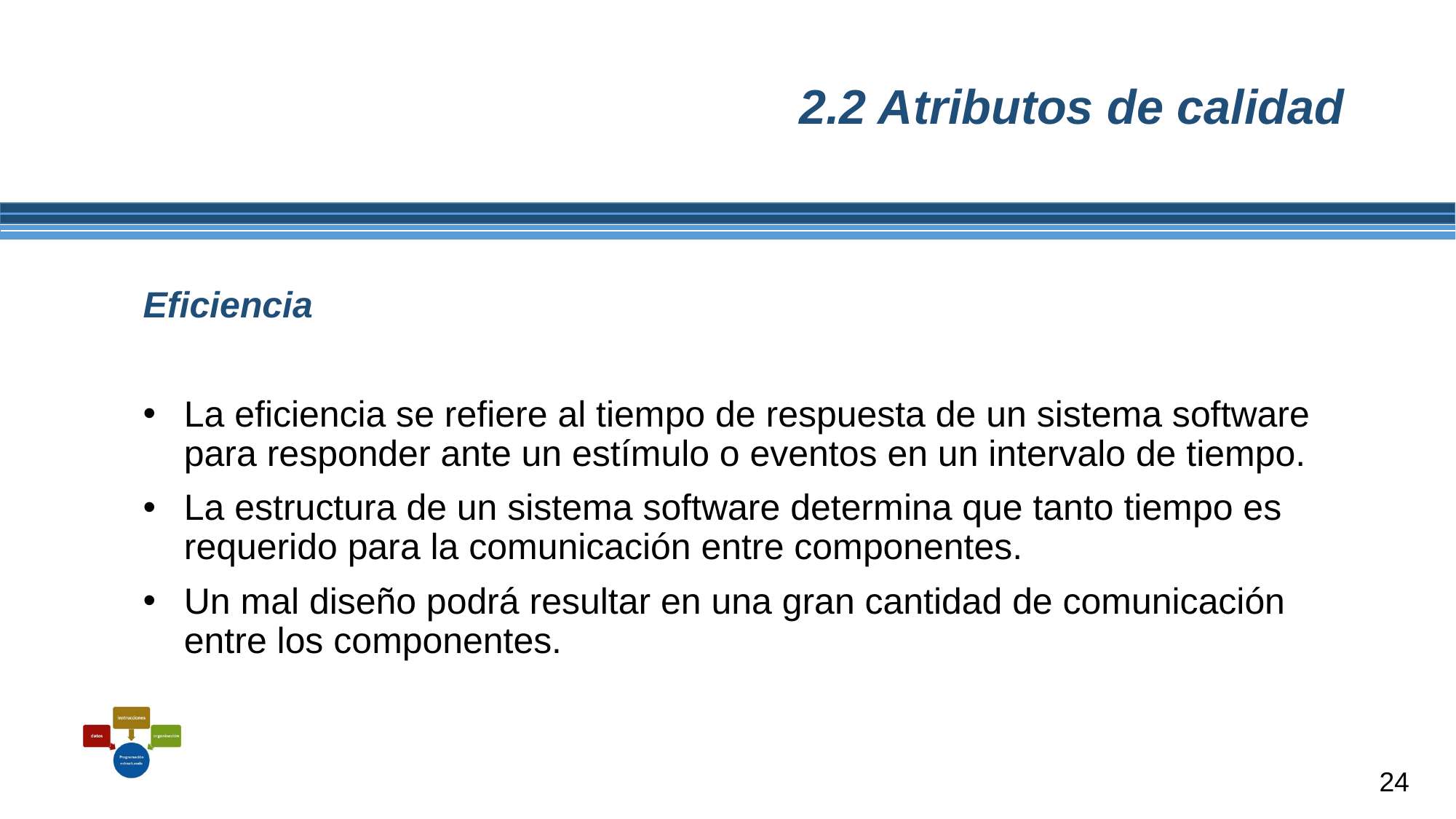

# 2.2 Atributos de calidad

Eficiencia

La eficiencia se refiere al tiempo de respuesta de un sistema software para responder ante un estímulo o eventos en un intervalo de tiempo.
La estructura de un sistema software determina que tanto tiempo es requerido para la comunicación entre componentes.
Un mal diseño podrá resultar en una gran cantidad de comunicación entre los componentes.
24